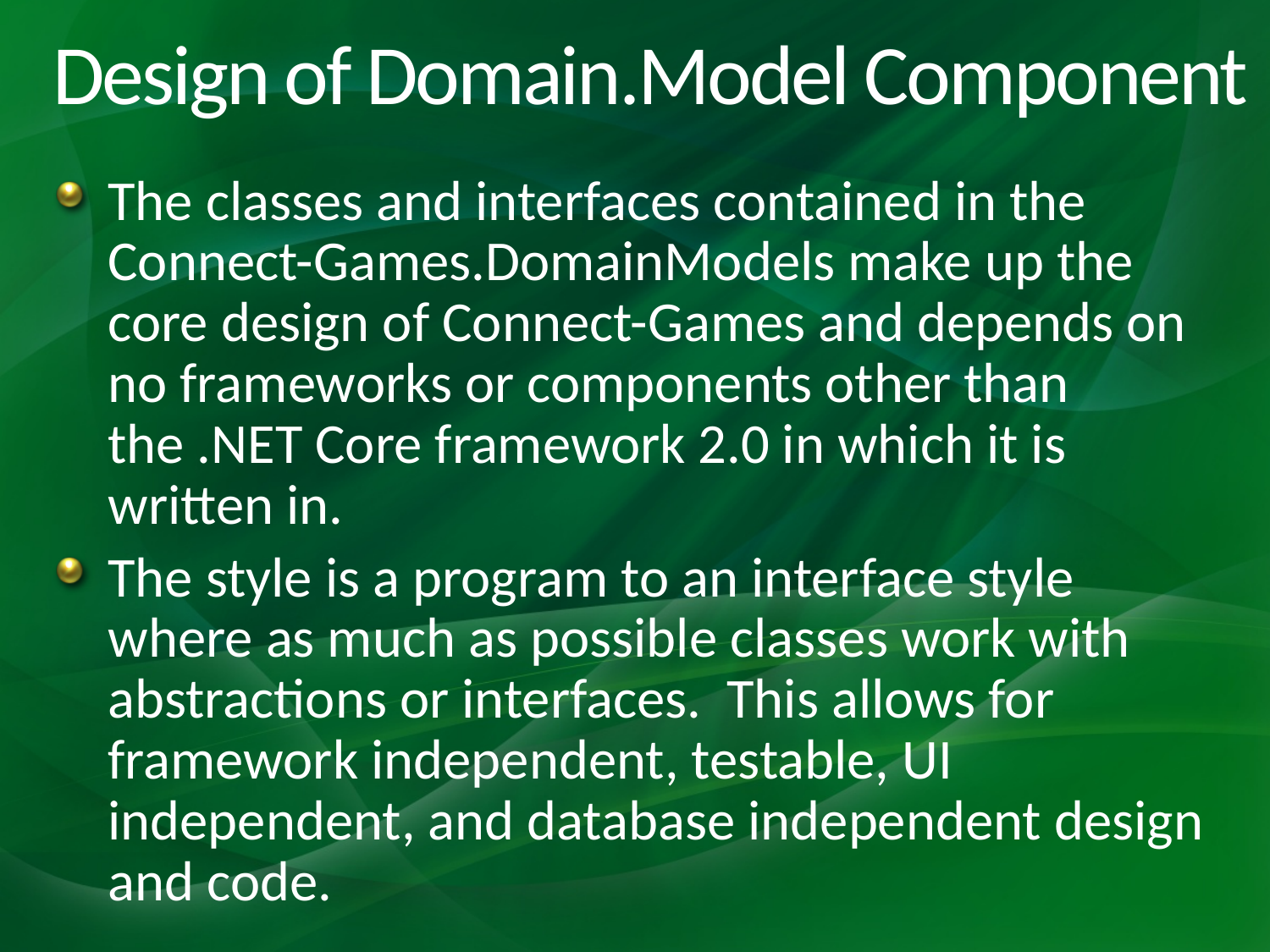

# Design of Domain.Model Component
The classes and interfaces contained in the Connect-Games.DomainModels make up the core design of Connect-Games and depends on no frameworks or components other than the .NET Core framework 2.0 in which it is written in.
The style is a program to an interface style where as much as possible classes work with abstractions or interfaces.  This allows for framework independent, testable, UI independent, and database independent design and code.